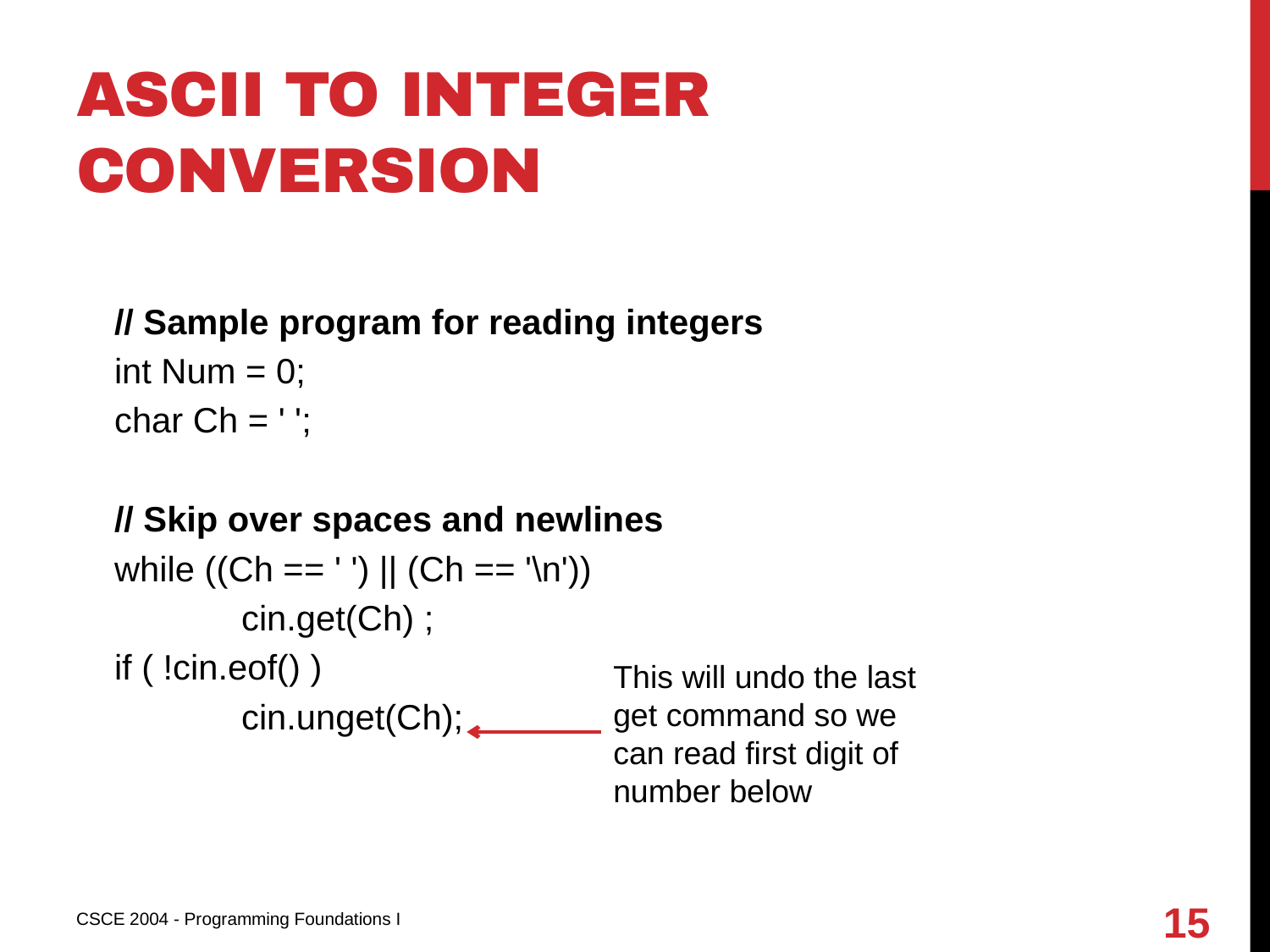

# Ascii to integer conversion

// Sample program for reading integers
int Num = 0;
char Ch = ' ';

// Skip over spaces and newlines
while ((Ch == ' ') || (Ch == '\n'))
	cin.get(Ch) ;
if ( !cin.eof() )
	cin.unget(Ch);

This will undo the last get command so we can read first digit of number below
15
CSCE 2004 - Programming Foundations I